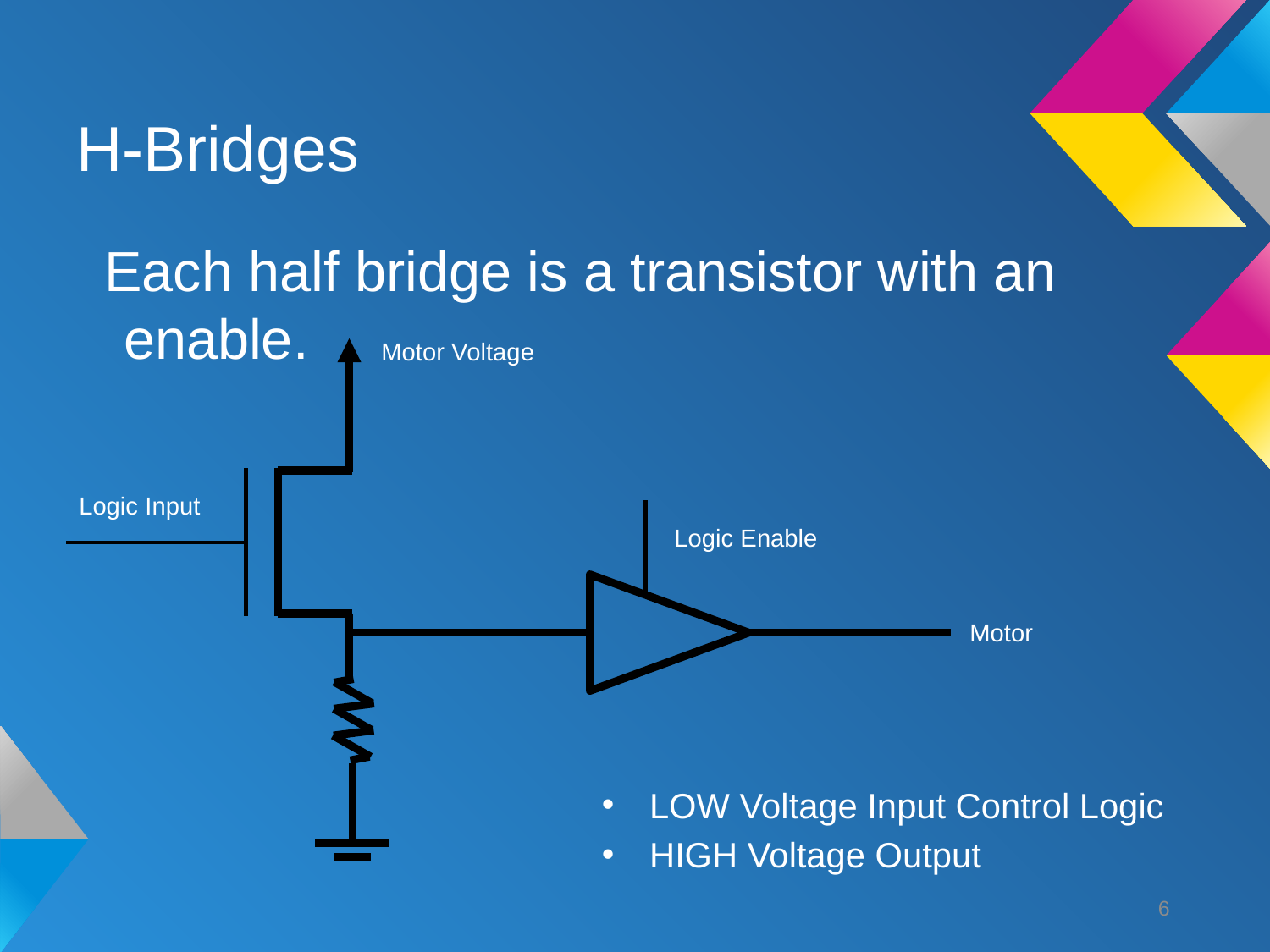

# H-Bridges
Each half bridge is a transistor with an enable.

LOW Voltage Input Control Logic
HIGH Voltage Output

Motor Voltage
Logic Input
Logic Enable

Motor
6